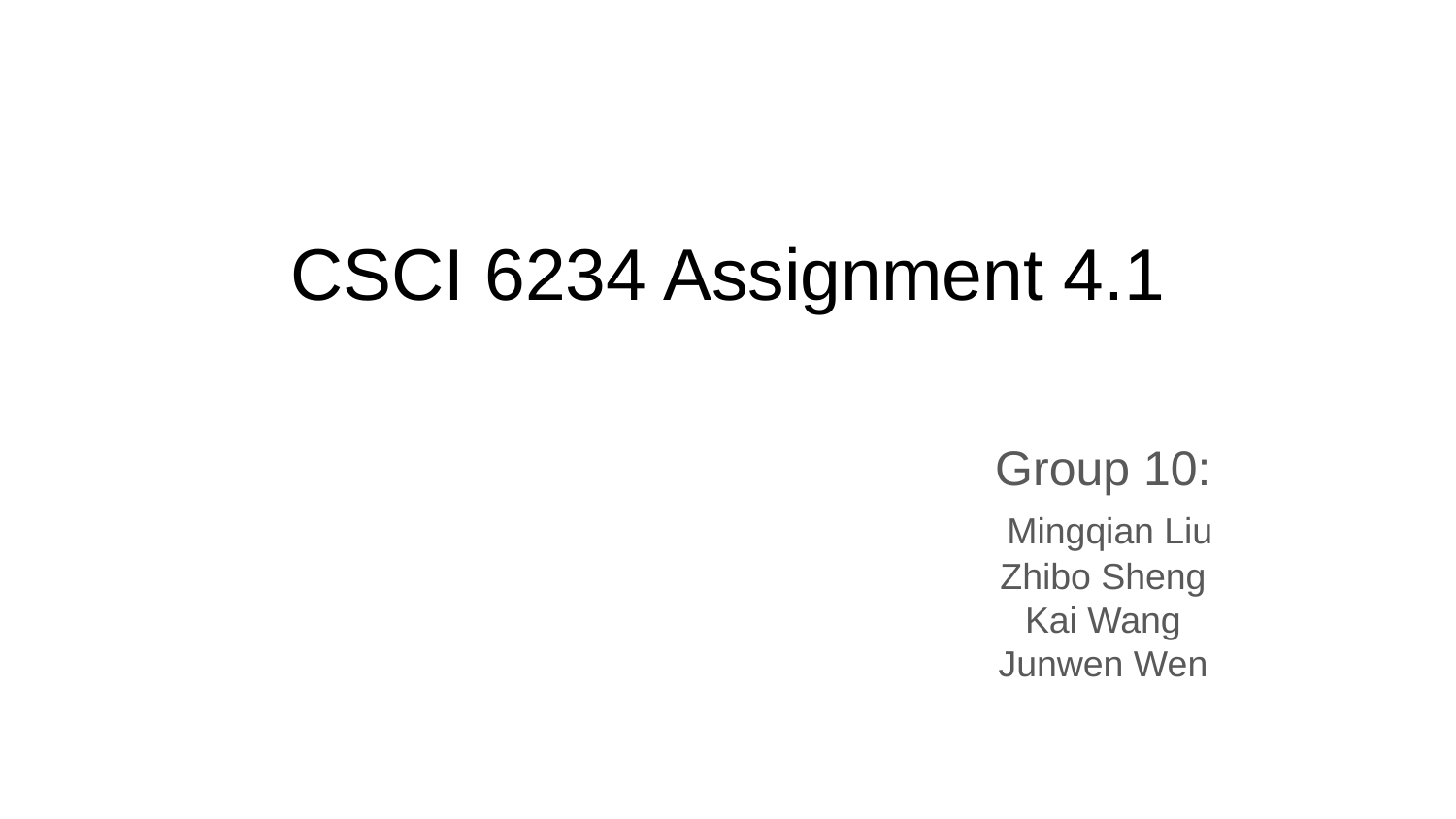

# CSCI 6234 Assignment 4.1
Group 10:
 Mingqian Liu
Zhibo Sheng
Kai Wang
Junwen Wen